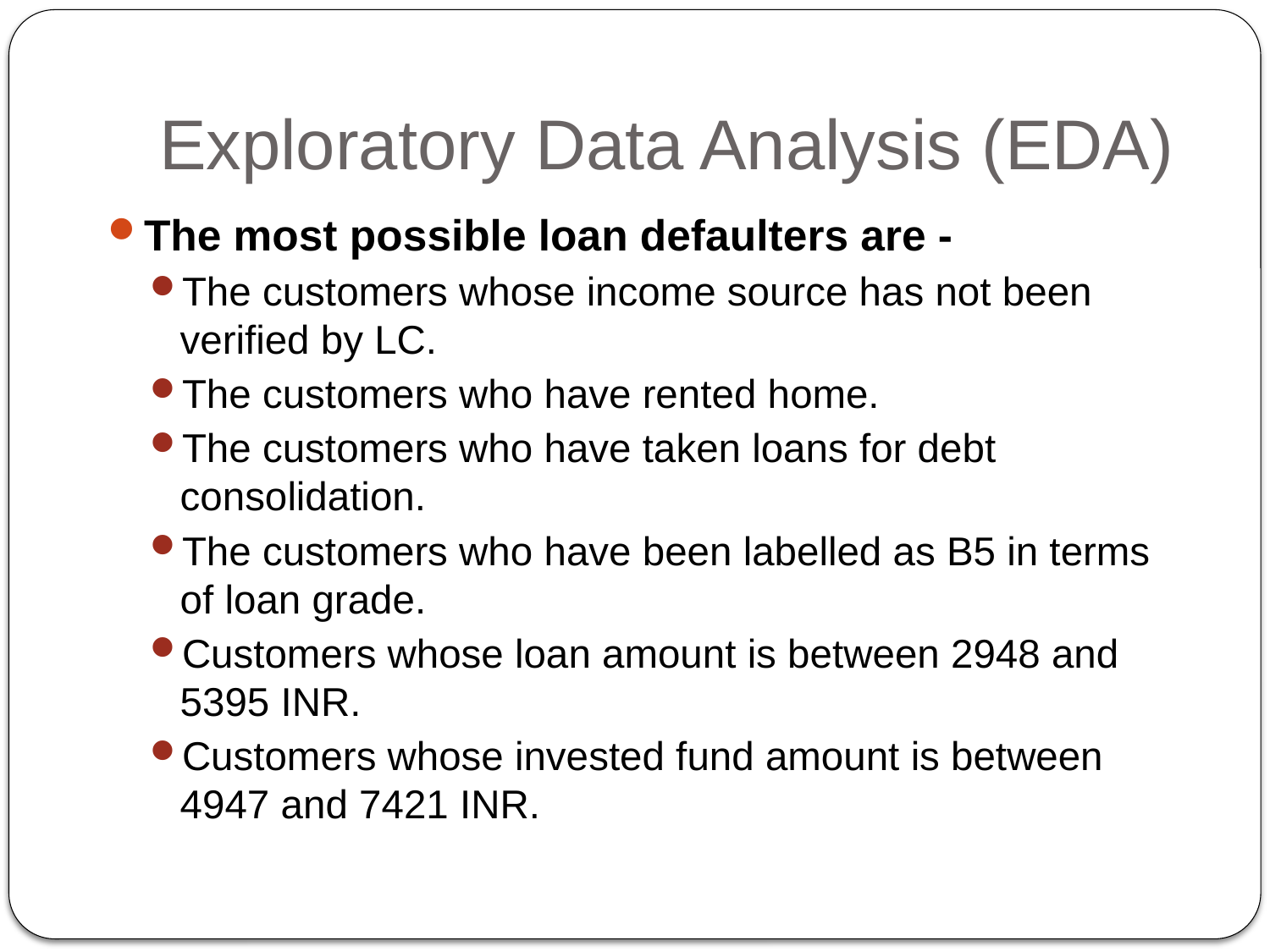

# Exploratory Data Analysis (EDA)
The most possible loan defaulters are -
The customers whose income source has not been verified by LC.
The customers who have rented home.
The customers who have taken loans for debt consolidation.
The customers who have been labelled as B5 in terms of loan grade.
Customers whose loan amount is between 2948 and 5395 INR.
Customers whose invested fund amount is between 4947 and 7421 INR.